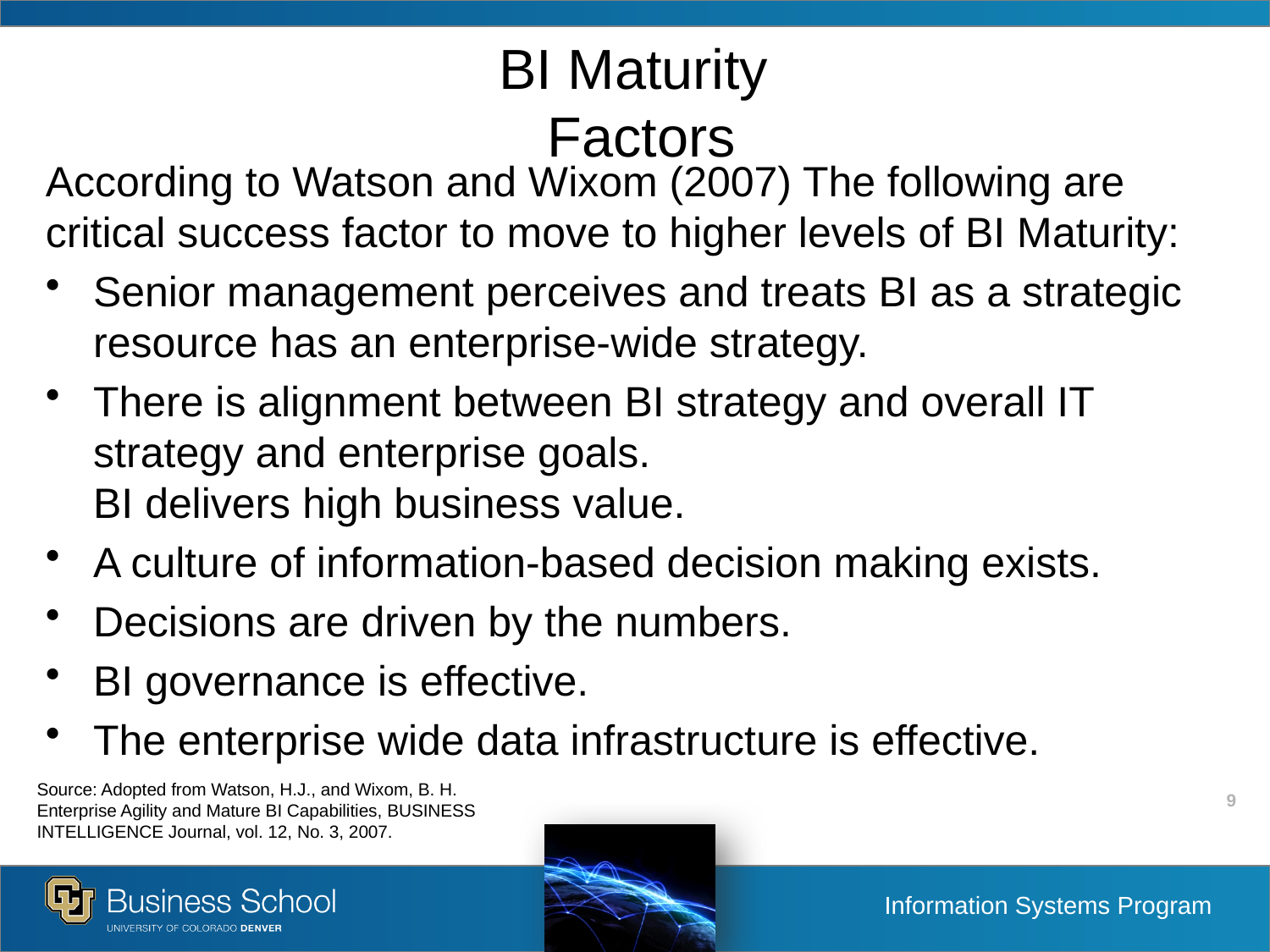

# BI Maturity Factors
According to Watson and Wixom (2007) The following are critical success factor to move to higher levels of BI Maturity:
Senior management perceives and treats BI as a strategic resource has an enterprise-wide strategy.
There is alignment between BI strategy and overall IT strategy and enterprise goals.
BI delivers high business value.
A culture of information-based decision making exists.
Decisions are driven by the numbers.
BI governance is effective.
The enterprise wide data infrastructure is effective.
Source: Adopted from Watson, H.J., and Wixom, B. H. Enterprise Agility and Mature BI Capabilities, BUSINESS INTELLIGENCE Journal, vol. 12, No. 3, 2007.